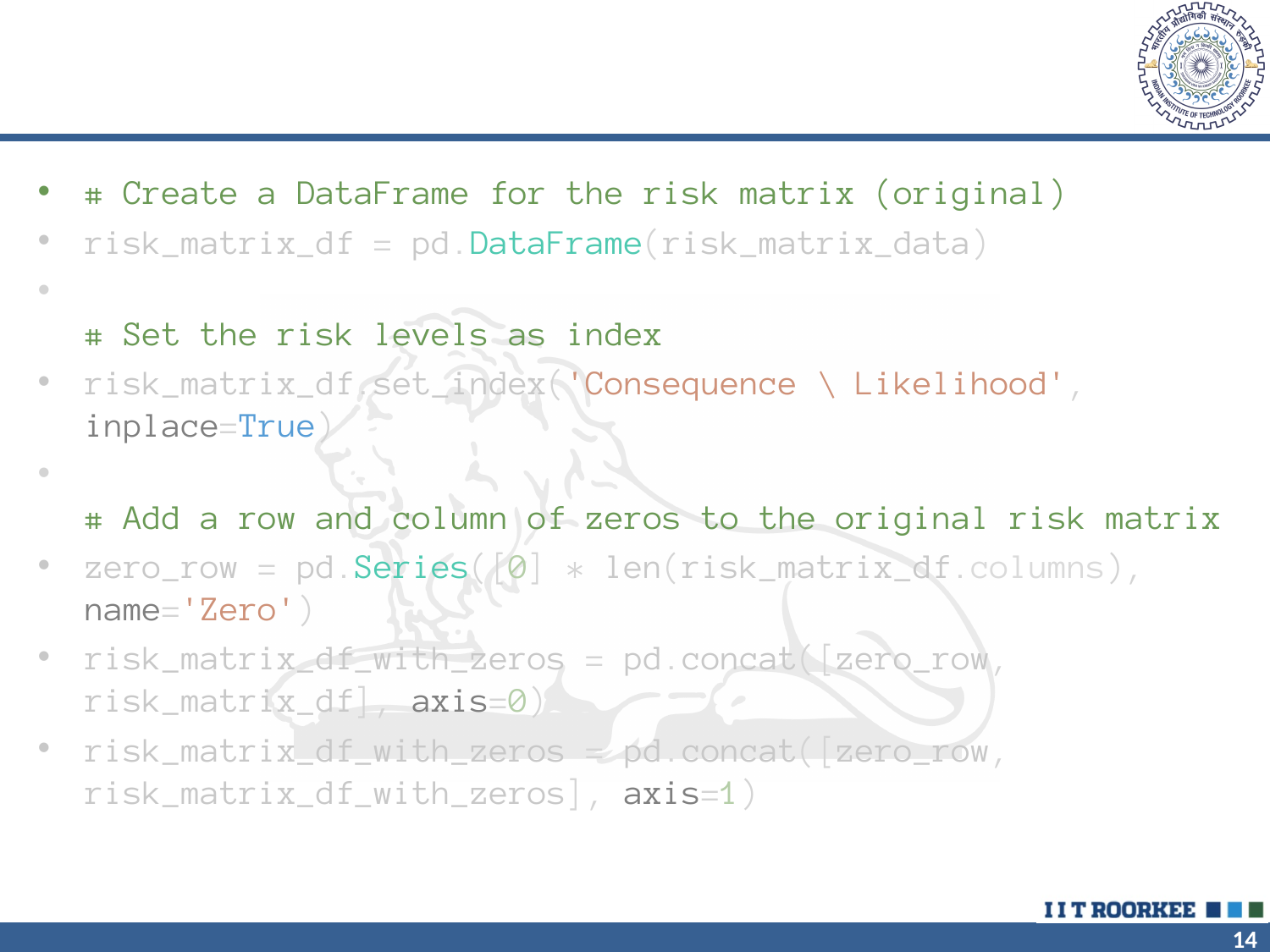

#
# Create a DataFrame for the risk matrix (original)
risk_matrix_df = pd.DataFrame(risk_matrix_data)
# Set the risk levels as index
risk_matrix_df.set_index('Consequence \ Likelihood', inplace=True)
# Add a row and column of zeros to the original risk matrix
zero_row = pd.Series([0] * len(risk_matrix_df.columns), name='Zero')
risk_matrix_df_with_zeros = pd.concat([zero_row, risk_matrix_df], axis=0)
risk_matrix_df_with_zeros = pd.concat([zero_row, risk_matrix_df_with_zeros], axis=1)